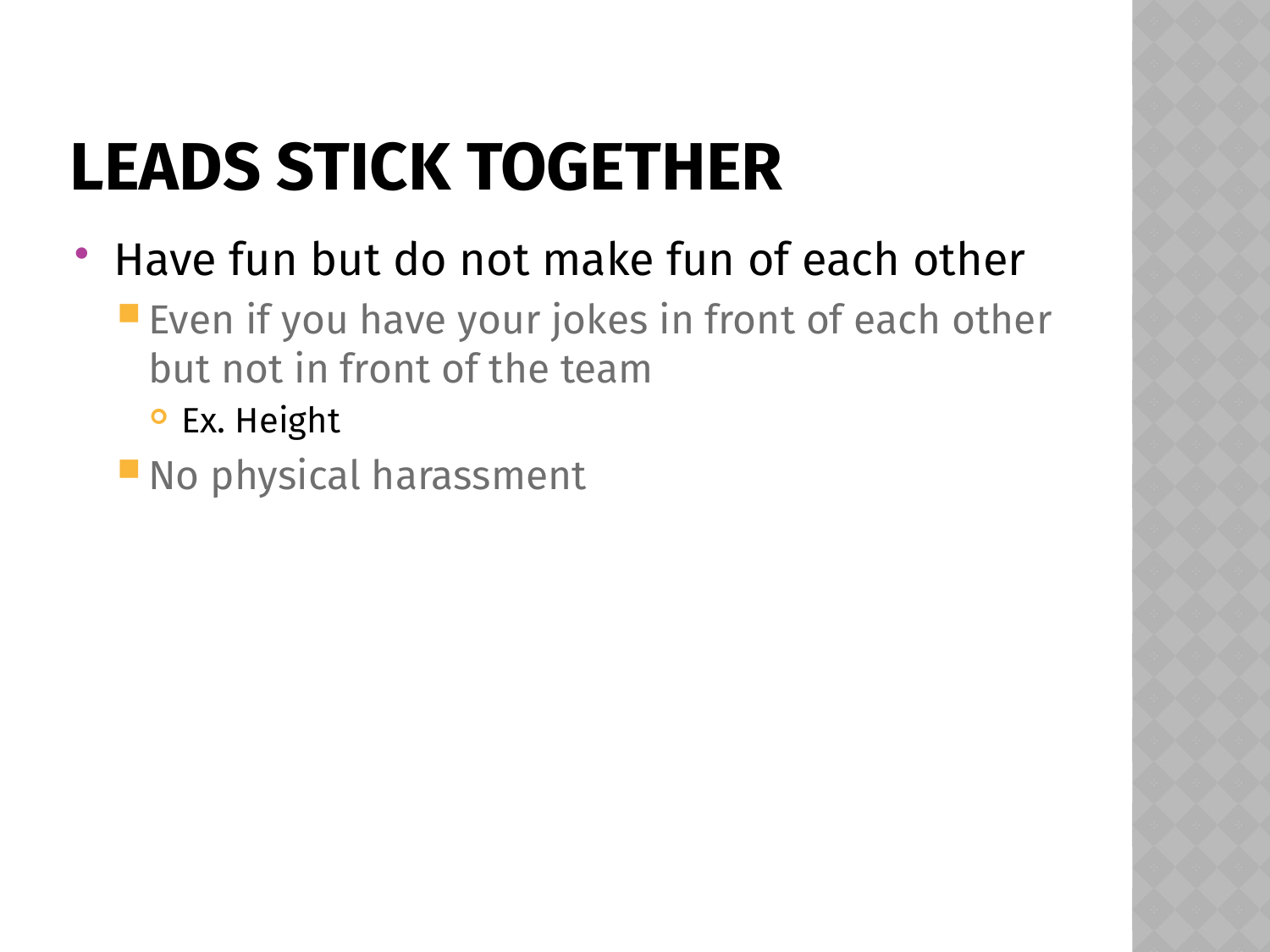

# Leads Stick together
Have fun but do not make fun of each other
Even if you have your jokes in front of each other but not in front of the team
Ex. Height
No physical harassment